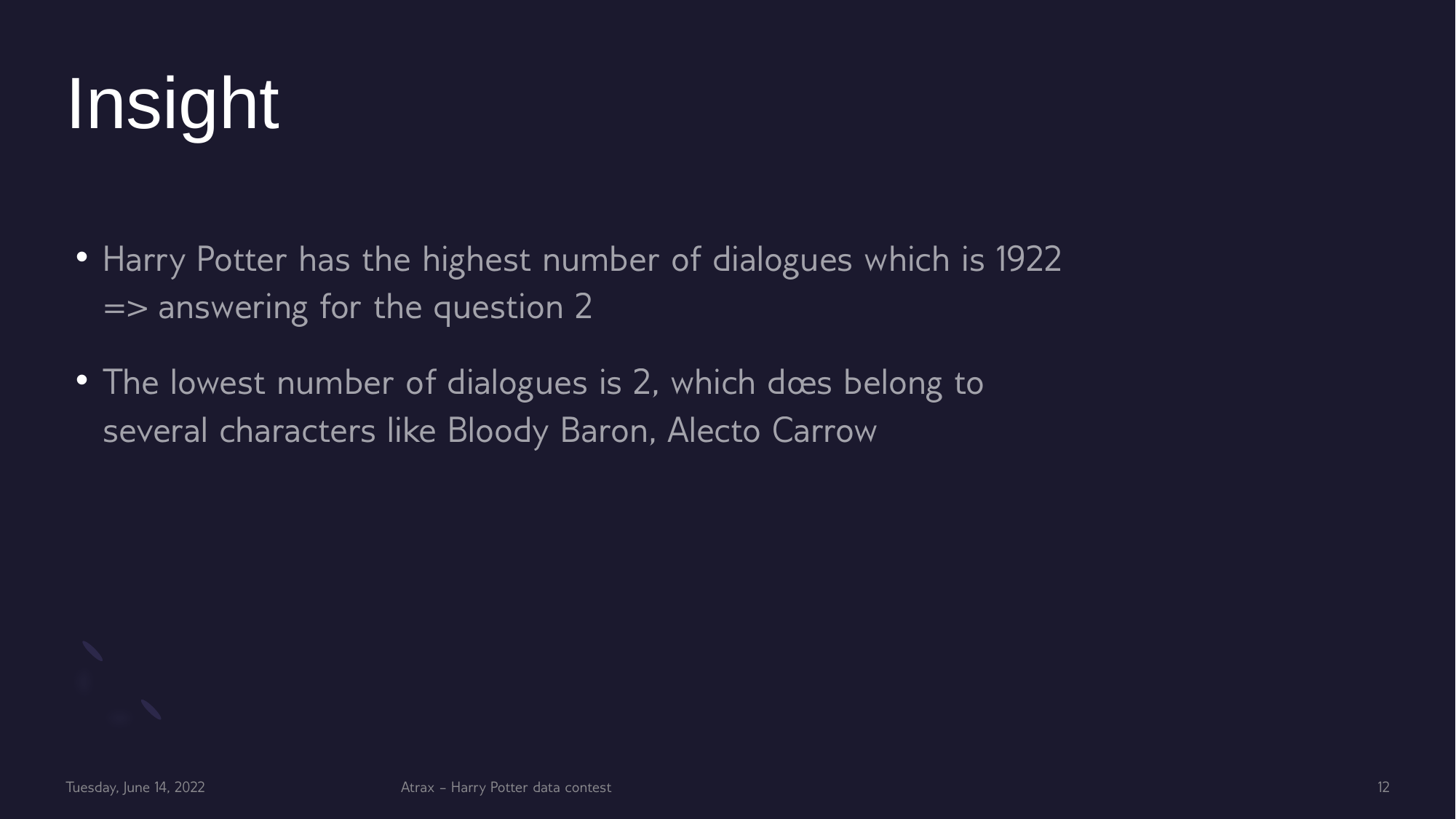

# Insight
Harry Potter has the highest number of dialogues which is 1922 => answering for the question 2
The lowest number of dialogues is 2, which does belong to several characters like Bloody Baron, Alecto Carrow
Tuesday, June 14, 2022
Atrax – Harry Potter data contest
12